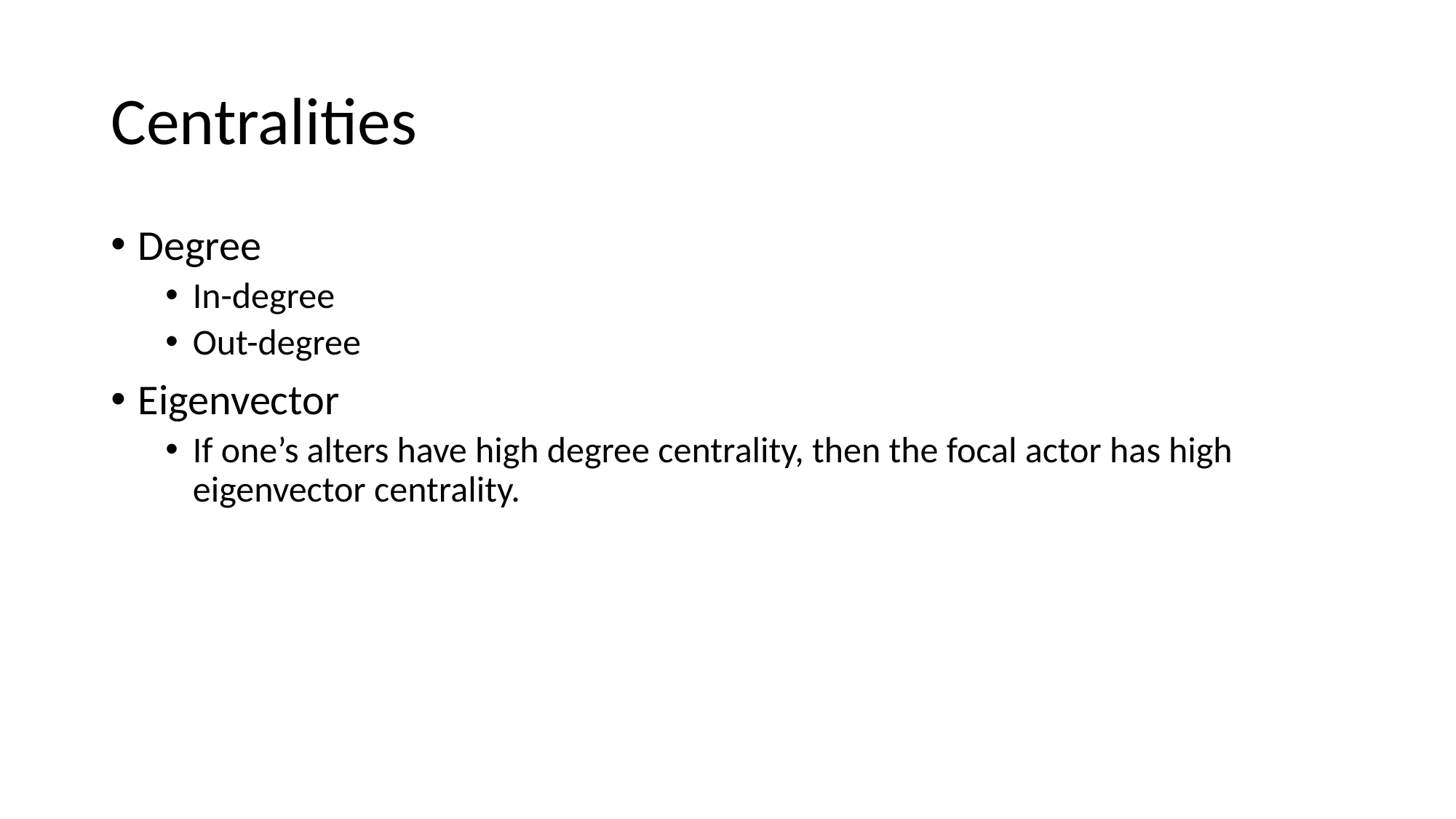

# Centralities
Degree
In-degree
Out-degree
Eigenvector
If one’s alters have high degree centrality, then the focal actor has high eigenvector centrality.